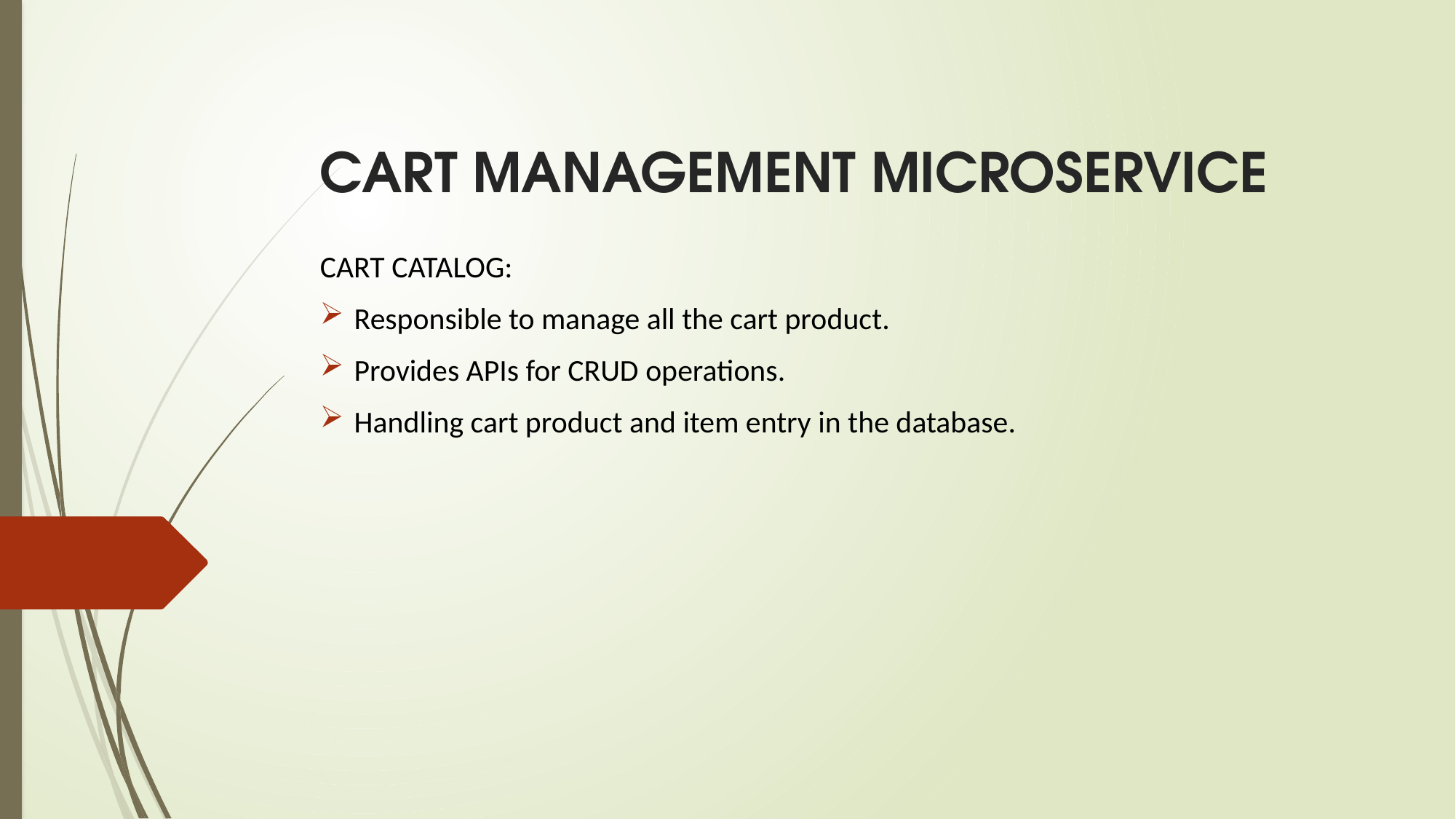

# CART MANAGEMENT MICROSERVICE
CART CATALOG:
Responsible to manage all the cart product.
Provides APIs for CRUD operations.
Handling cart product and item entry in the database.